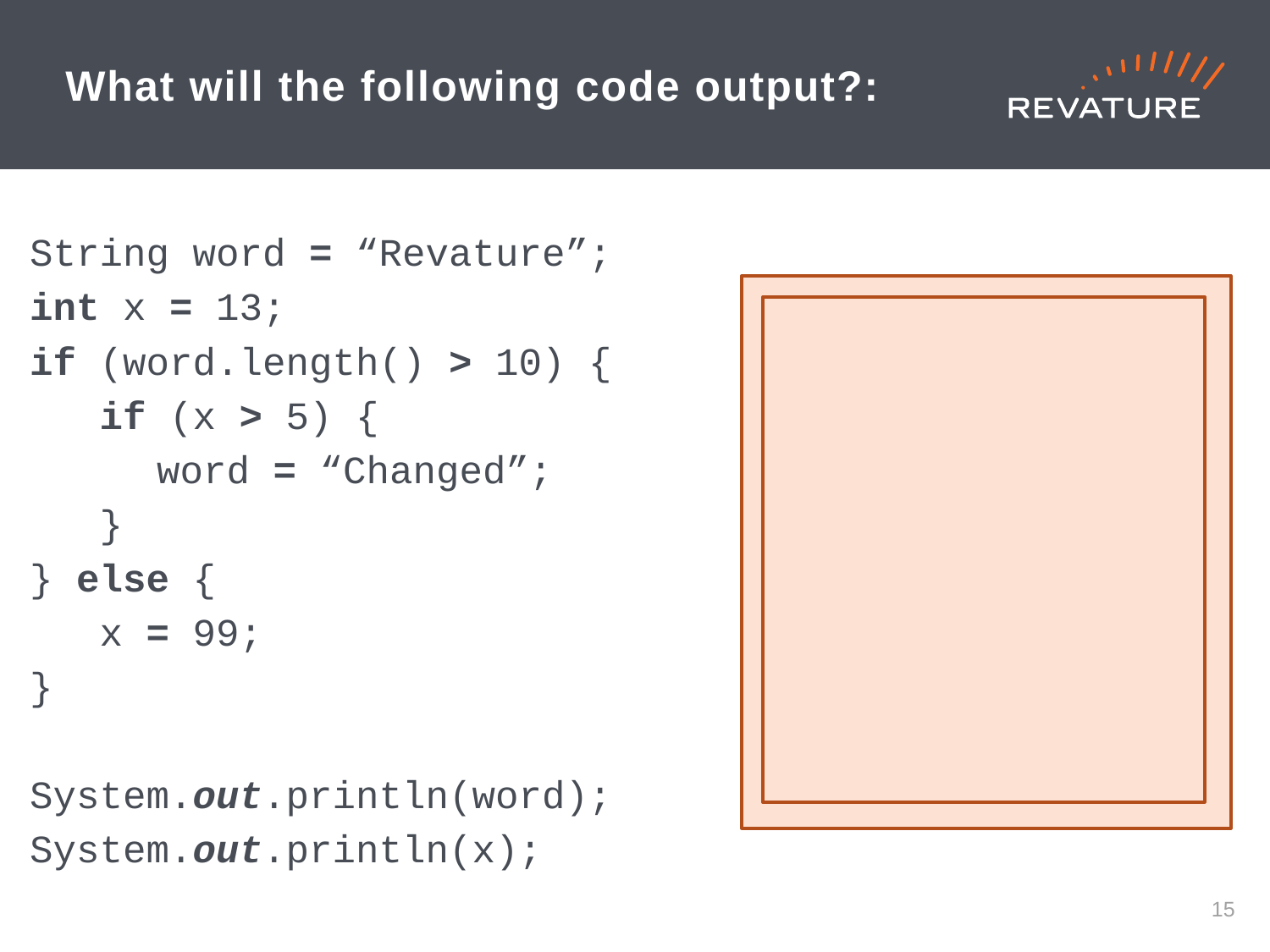

# What will the following code output?:

String word = “Revature”;
int x = 13;
if (word.length() > 10) {
   if (x > 5) {
	word = “Changed”;
   }
} else {
   x = 99;
}

System.out.println(word);
System.out.println(x);

Revature
99
15